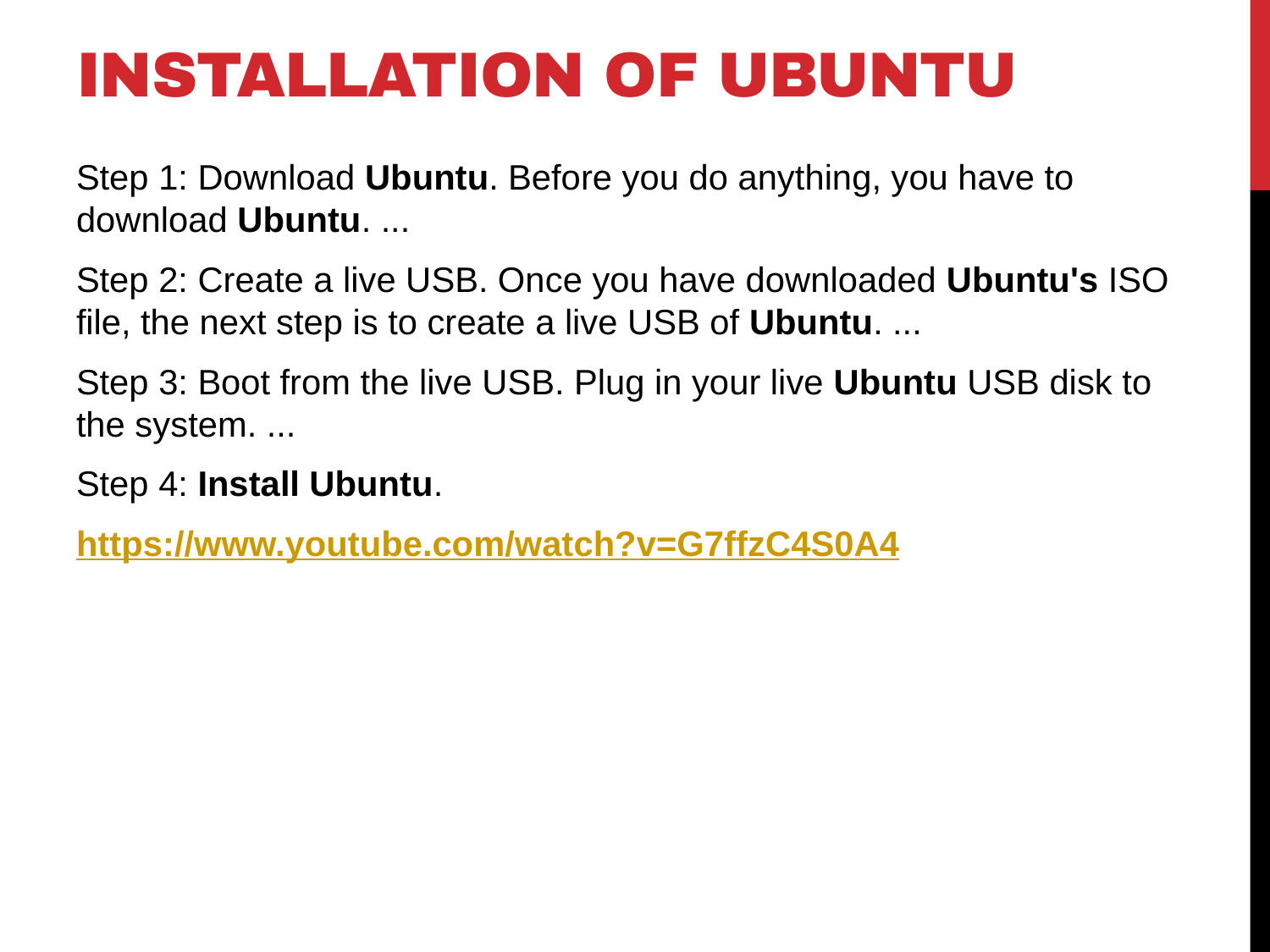

# Installation of Ubuntu
Step 1: Download Ubuntu. Before you do anything, you have to download Ubuntu. ...
Step 2: Create a live USB. Once you have downloaded Ubuntu's ISO file, the next step is to create a live USB of Ubuntu. ...
Step 3: Boot from the live USB. Plug in your live Ubuntu USB disk to the system. ...
Step 4: Install Ubuntu.
https://www.youtube.com/watch?v=G7ffzC4S0A4